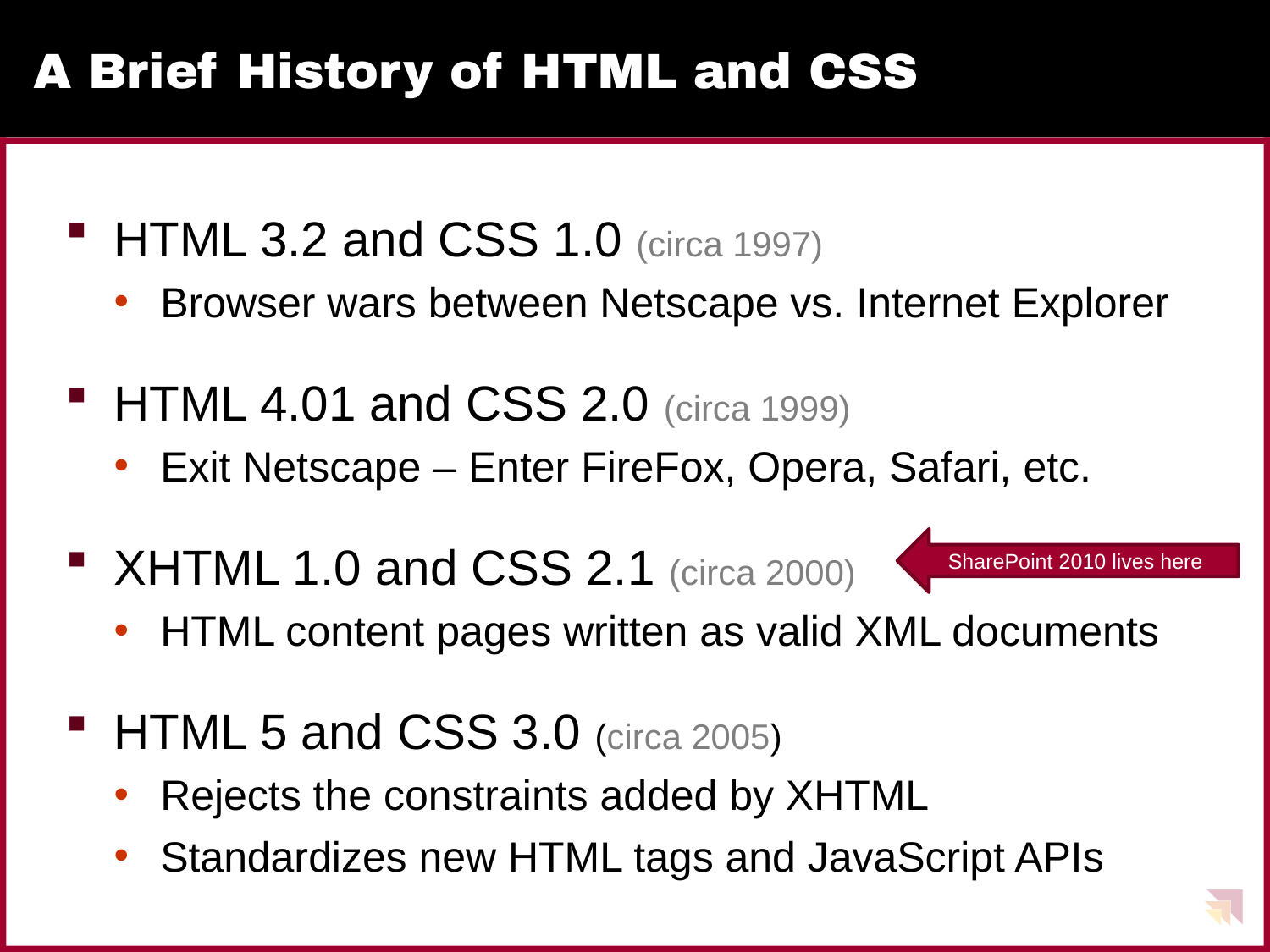

# A Brief History of HTML and CSS
HTML 3.2 and CSS 1.0 (circa 1997)
Browser wars between Netscape vs. Internet Explorer
HTML 4.01 and CSS 2.0 (circa 1999)
Exit Netscape – Enter FireFox, Opera, Safari, etc.
XHTML 1.0 and CSS 2.1 (circa 2000)
HTML content pages written as valid XML documents
HTML 5 and CSS 3.0 (circa 2005)
Rejects the constraints added by XHTML
Standardizes new HTML tags and JavaScript APIs
SharePoint 2010 lives here